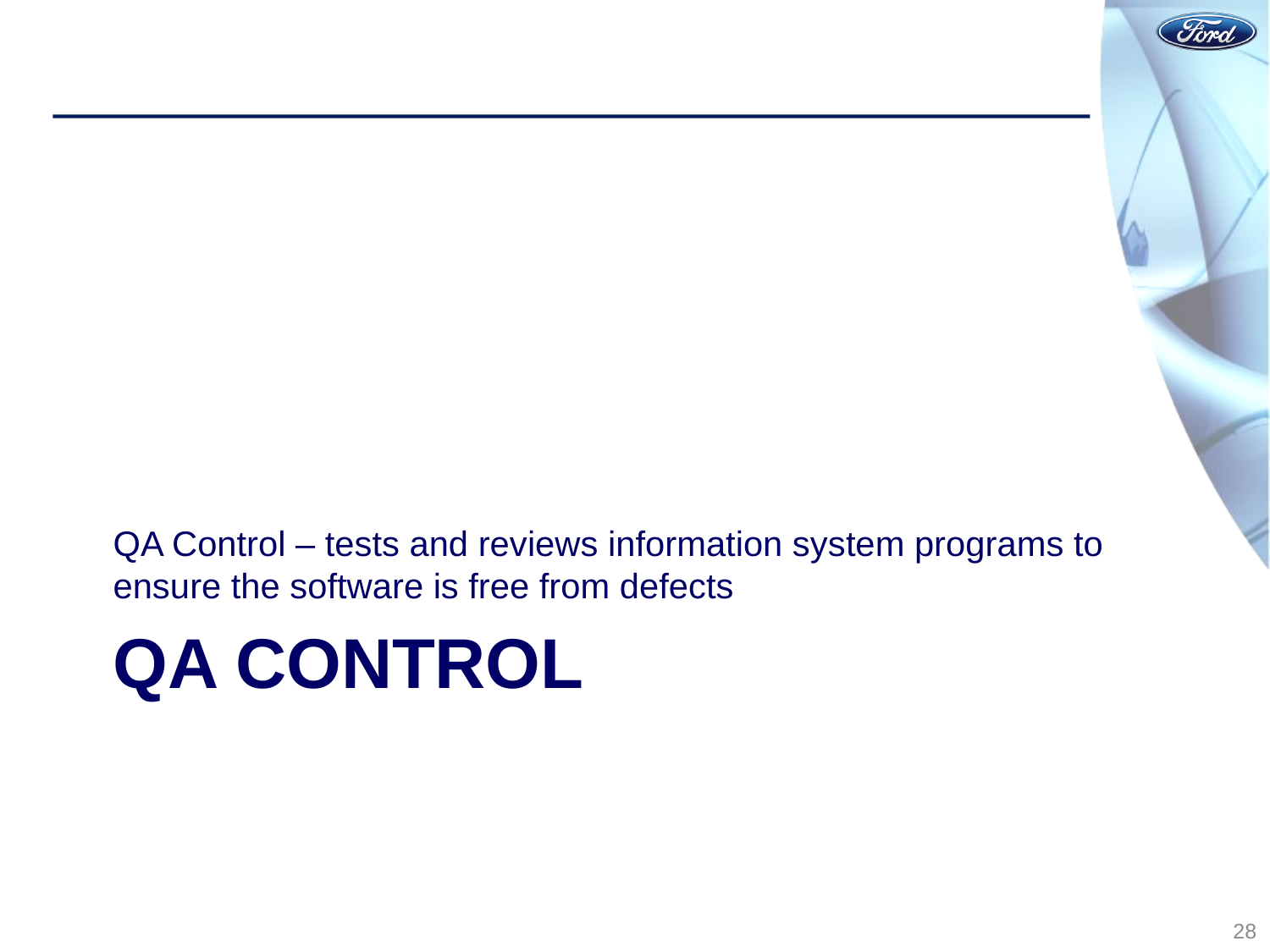

QA Control – tests and reviews information system programs to ensure the software is free from defects
# QA Control
28